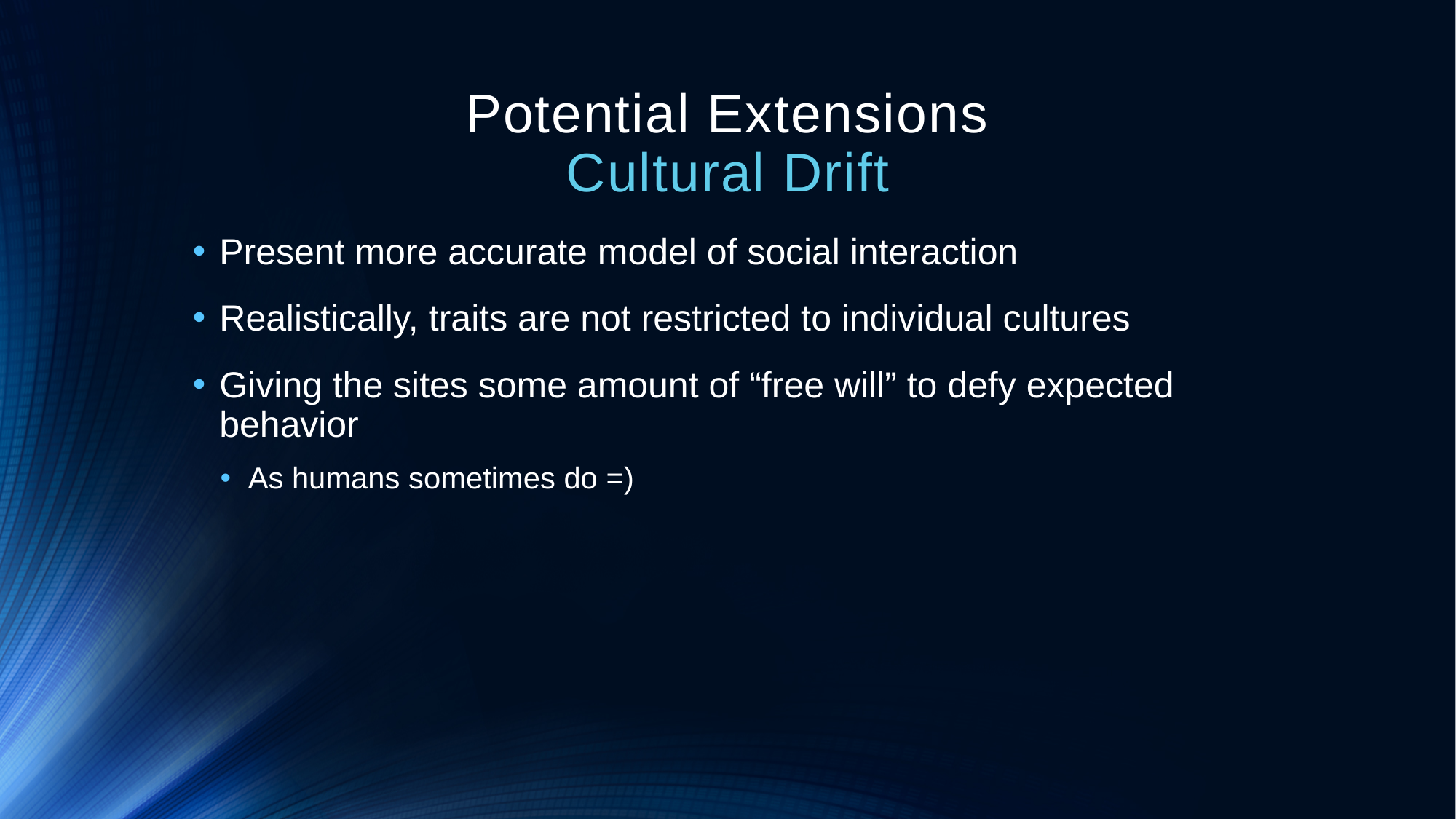

# Potential Extensions Cultural Drift
Present more accurate model of social interaction
Realistically, traits are not restricted to individual cultures
Giving the sites some amount of “free will” to defy expected behavior
As humans sometimes do =)